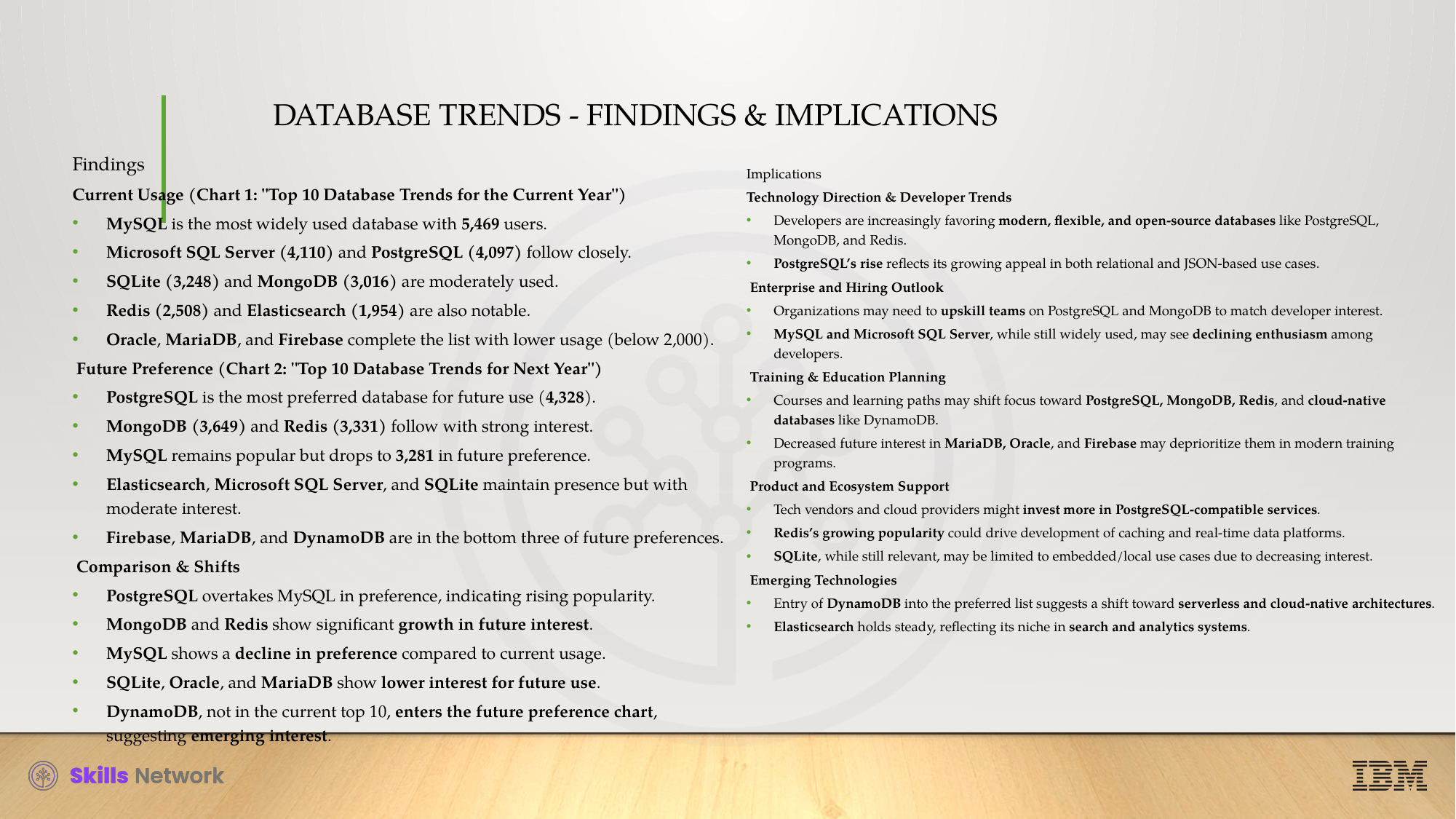

# DATABASE TRENDS - FINDINGS & IMPLICATIONS
Findings
Current Usage (Chart 1: "Top 10 Database Trends for the Current Year")
MySQL is the most widely used database with 5,469 users.
Microsoft SQL Server (4,110) and PostgreSQL (4,097) follow closely.
SQLite (3,248) and MongoDB (3,016) are moderately used.
Redis (2,508) and Elasticsearch (1,954) are also notable.
Oracle, MariaDB, and Firebase complete the list with lower usage (below 2,000).
 Future Preference (Chart 2: "Top 10 Database Trends for Next Year")
PostgreSQL is the most preferred database for future use (4,328).
MongoDB (3,649) and Redis (3,331) follow with strong interest.
MySQL remains popular but drops to 3,281 in future preference.
Elasticsearch, Microsoft SQL Server, and SQLite maintain presence but with moderate interest.
Firebase, MariaDB, and DynamoDB are in the bottom three of future preferences.
 Comparison & Shifts
PostgreSQL overtakes MySQL in preference, indicating rising popularity.
MongoDB and Redis show significant growth in future interest.
MySQL shows a decline in preference compared to current usage.
SQLite, Oracle, and MariaDB show lower interest for future use.
DynamoDB, not in the current top 10, enters the future preference chart, suggesting emerging interest.

Implications
Technology Direction & Developer Trends
Developers are increasingly favoring modern, flexible, and open-source databases like PostgreSQL, MongoDB, and Redis.
PostgreSQL’s rise reflects its growing appeal in both relational and JSON-based use cases.
 Enterprise and Hiring Outlook
Organizations may need to upskill teams on PostgreSQL and MongoDB to match developer interest.
MySQL and Microsoft SQL Server, while still widely used, may see declining enthusiasm among developers.
 Training & Education Planning
Courses and learning paths may shift focus toward PostgreSQL, MongoDB, Redis, and cloud-native databases like DynamoDB.
Decreased future interest in MariaDB, Oracle, and Firebase may deprioritize them in modern training programs.
 Product and Ecosystem Support
Tech vendors and cloud providers might invest more in PostgreSQL-compatible services.
Redis’s growing popularity could drive development of caching and real-time data platforms.
SQLite, while still relevant, may be limited to embedded/local use cases due to decreasing interest.
 Emerging Technologies
Entry of DynamoDB into the preferred list suggests a shift toward serverless and cloud-native architectures.
Elasticsearch holds steady, reflecting its niche in search and analytics systems.